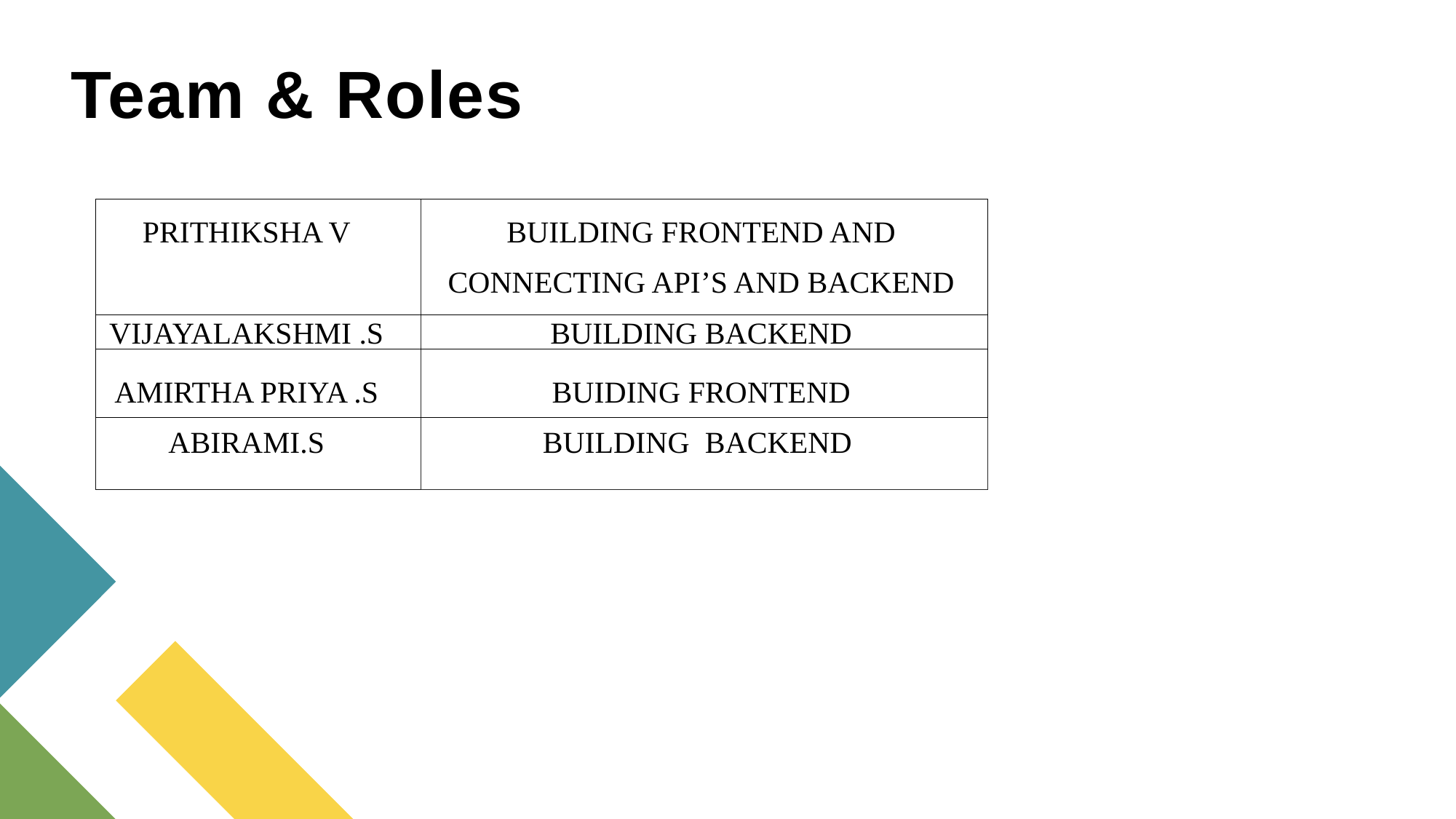

# Team & Roles

| PRITHIKSHA V | BUILDING FRONTEND AND CONNECTING API’S AND BACKEND |
| --- | --- |
| VIJAYALAKSHMI .S | BUILDING BACKEND |
| AMIRTHA PRIYA .S | BUIDING FRONTEND |
| ABIRAMI.S | BUILDING BACKEND |